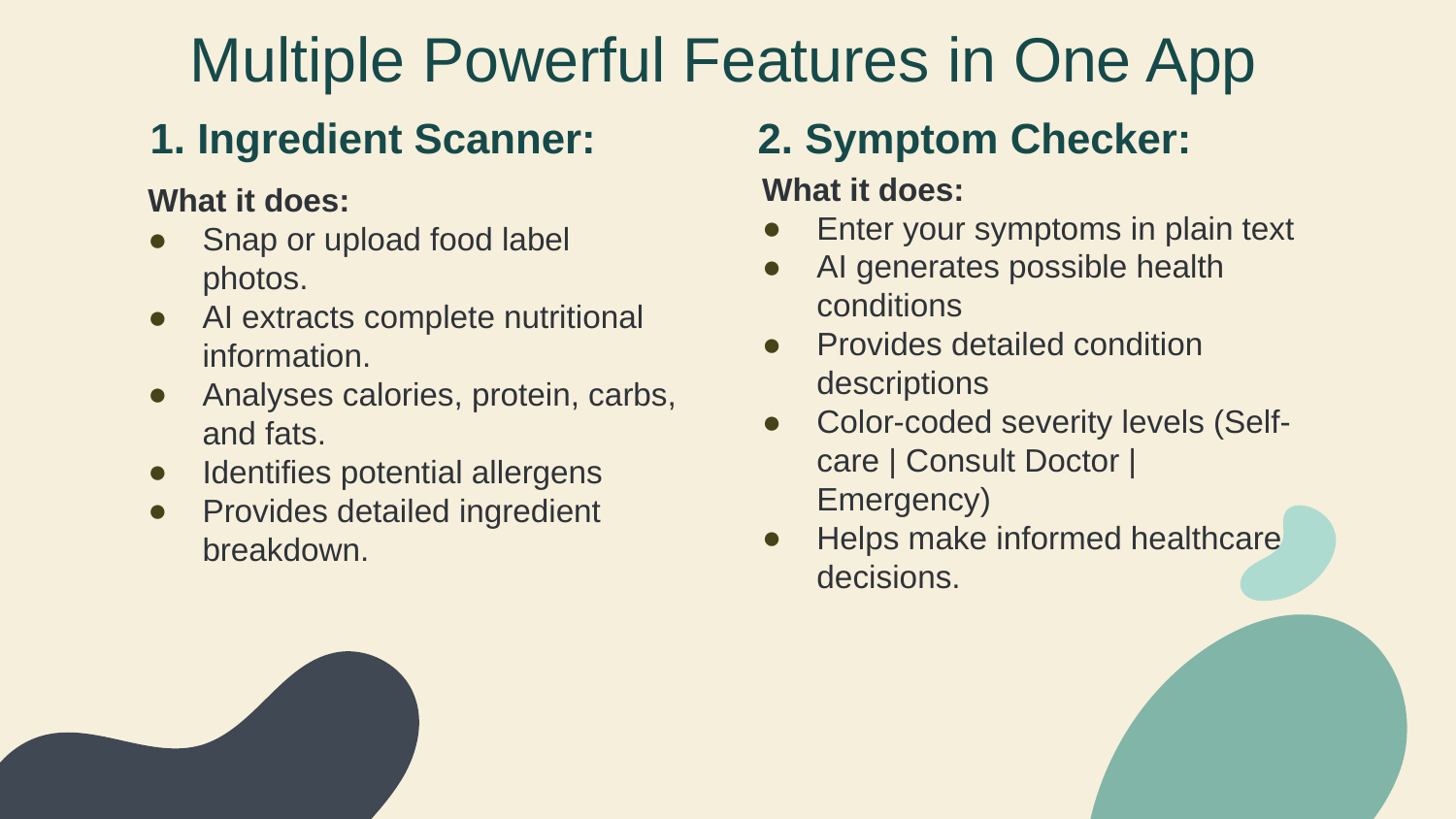

# Multiple Powerful Features in One App
1. Ingredient Scanner:

2. Symptom Checker:

What it does:
Enter your symptoms in plain text
AI generates possible health conditions
Provides detailed condition descriptions
Color-coded severity levels (Self-care | Consult Doctor | Emergency)
Helps make informed healthcare decisions.
What it does:
Snap or upload food label photos.
AI extracts complete nutritional information.
Analyses calories, protein, carbs, and fats.
Identifies potential allergens
Provides detailed ingredient breakdown.